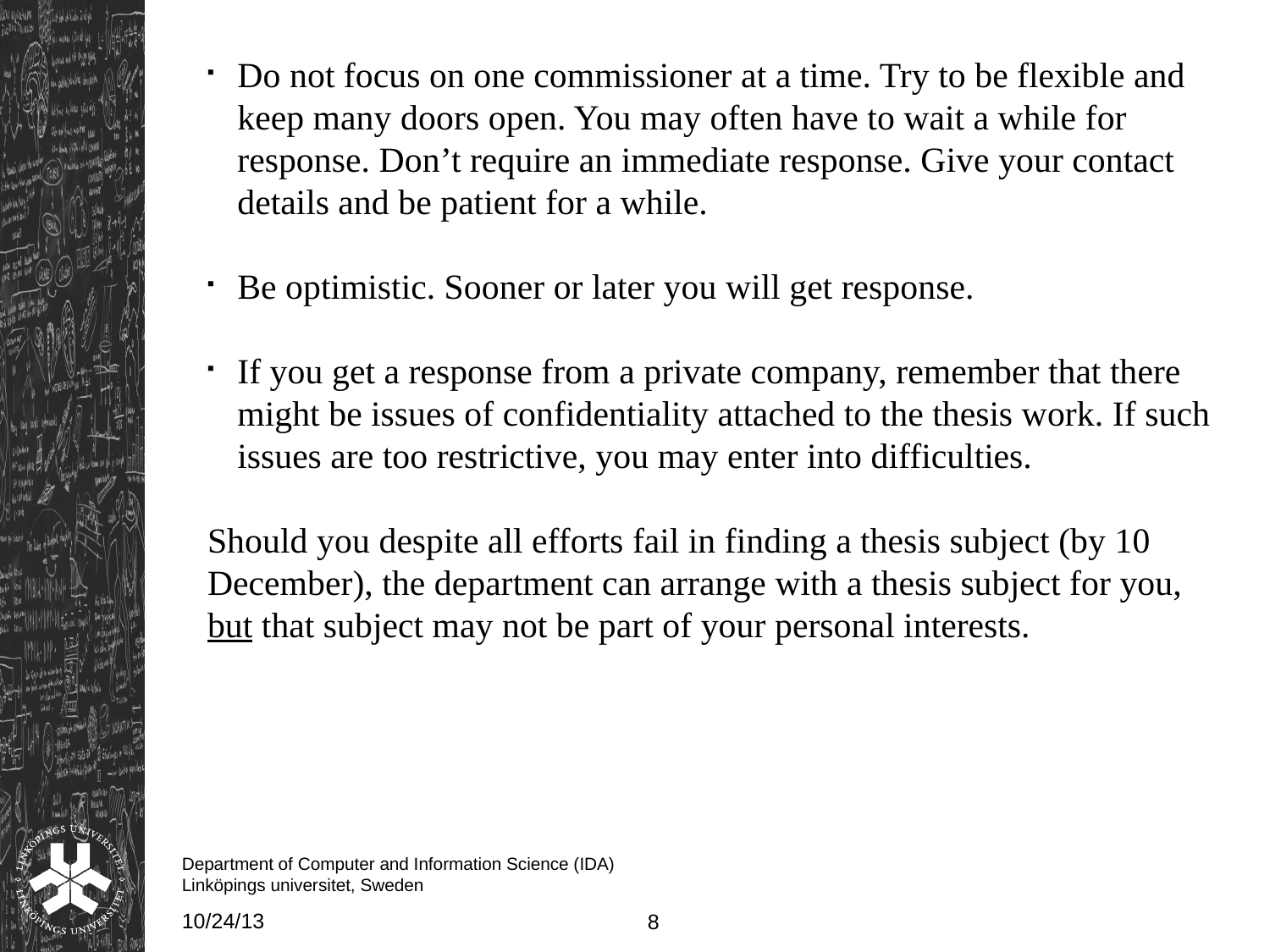

Do not focus on one commissioner at a time. Try to be flexible and keep many doors open. You may often have to wait a while for response. Don’t require an immediate response. Give your contact details and be patient for a while.

Be optimistic. Sooner or later you will get response.

If you get a response from a private company, remember that there might be issues of confidentiality attached to the thesis work. If such issues are too restrictive, you may enter into difficulties.

Should you despite all efforts fail in finding a thesis subject (by 10 December), the department can arrange with a thesis subject for you, but that subject may not be part of your personal interests.
Department of Computer and Information Science (IDA) Linköpings universitet, Sweden
10/24/13
8